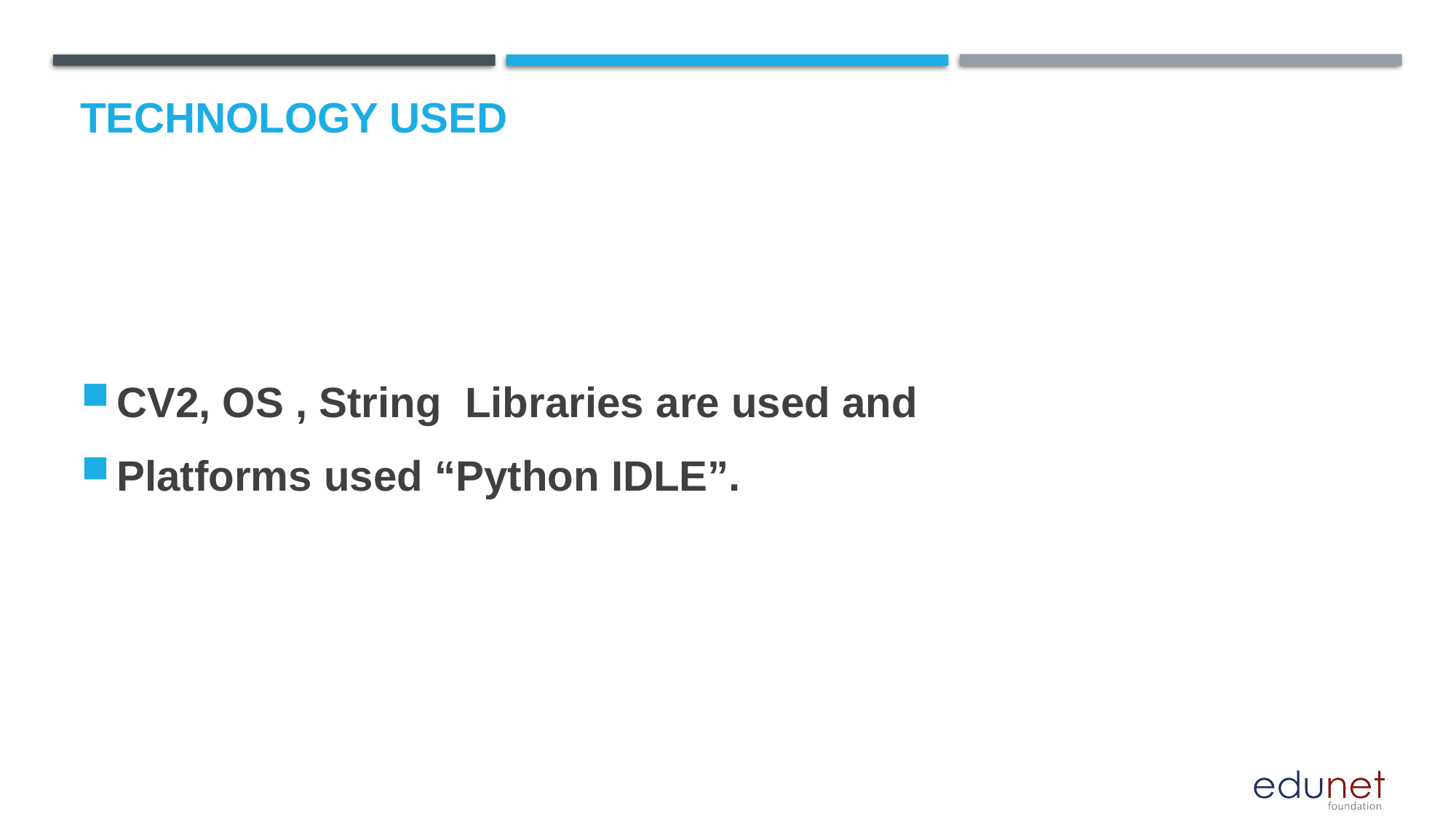

# Technology used
CV2, OS , String  Libraries are used and
Platforms used “Python IDLE”.